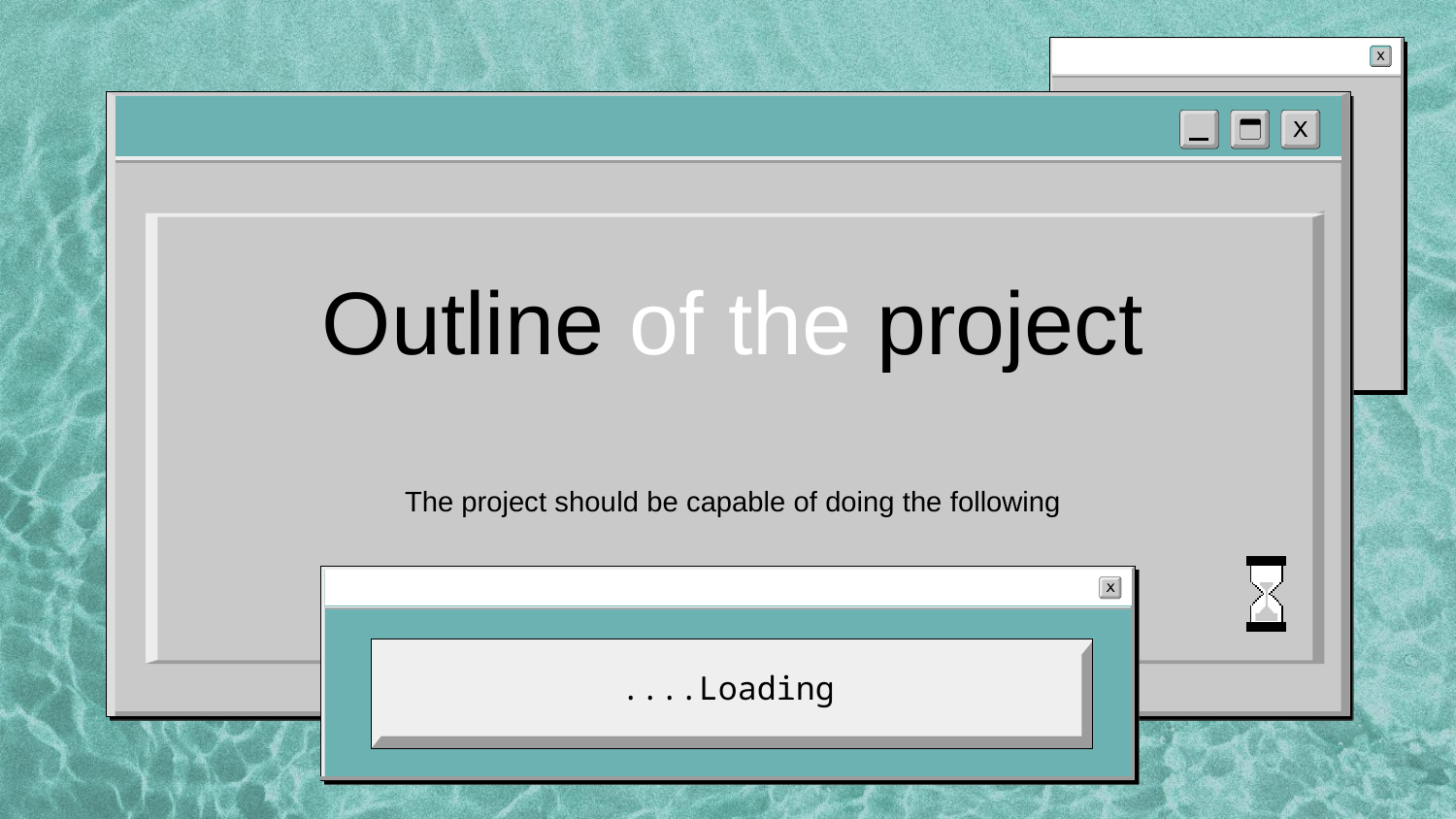

Outline of the project
# The project should be capable of doing the following

....Loading